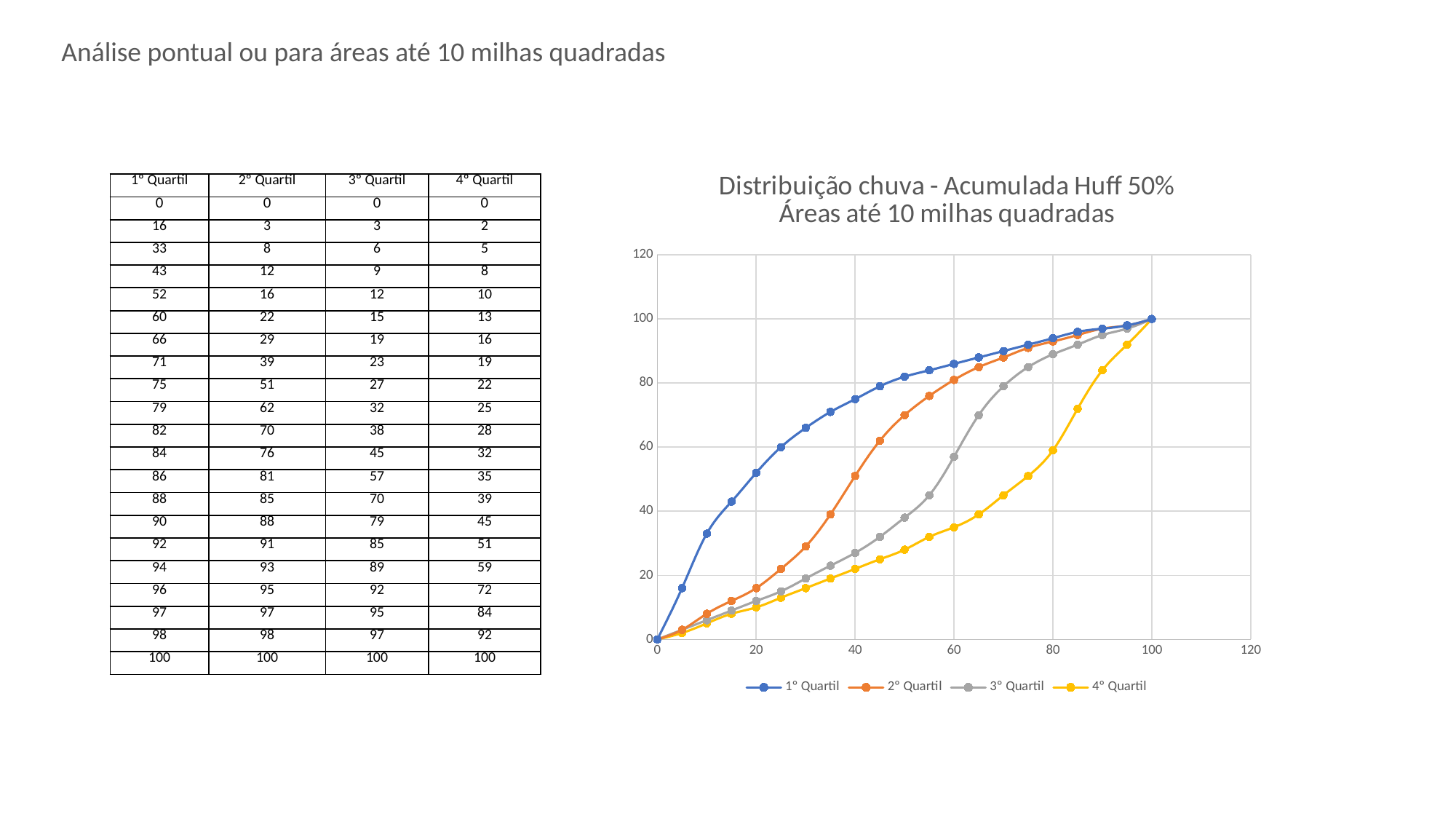

Análise pontual ou para áreas até 10 milhas quadradas

### Chart: Distribuição chuva - Acumulada Huff 50%
Áreas até 10 milhas quadradas

| Category | 1º Quartil | 2º Quartil | 3º Quartil | 4º Quartil |
|---|---|---|---|---|
| 1º Quartil | 2º Quartil | 3º Quartil | 4º Quartil |
| --- | --- | --- | --- |
| 0 | 0 | 0 | 0 |
| 16 | 3 | 3 | 2 |
| 33 | 8 | 6 | 5 |
| 43 | 12 | 9 | 8 |
| 52 | 16 | 12 | 10 |
| 60 | 22 | 15 | 13 |
| 66 | 29 | 19 | 16 |
| 71 | 39 | 23 | 19 |
| 75 | 51 | 27 | 22 |
| 79 | 62 | 32 | 25 |
| 82 | 70 | 38 | 28 |
| 84 | 76 | 45 | 32 |
| 86 | 81 | 57 | 35 |
| 88 | 85 | 70 | 39 |
| 90 | 88 | 79 | 45 |
| 92 | 91 | 85 | 51 |
| 94 | 93 | 89 | 59 |
| 96 | 95 | 92 | 72 |
| 97 | 97 | 95 | 84 |
| 98 | 98 | 97 | 92 |
| 100 | 100 | 100 | 100 |